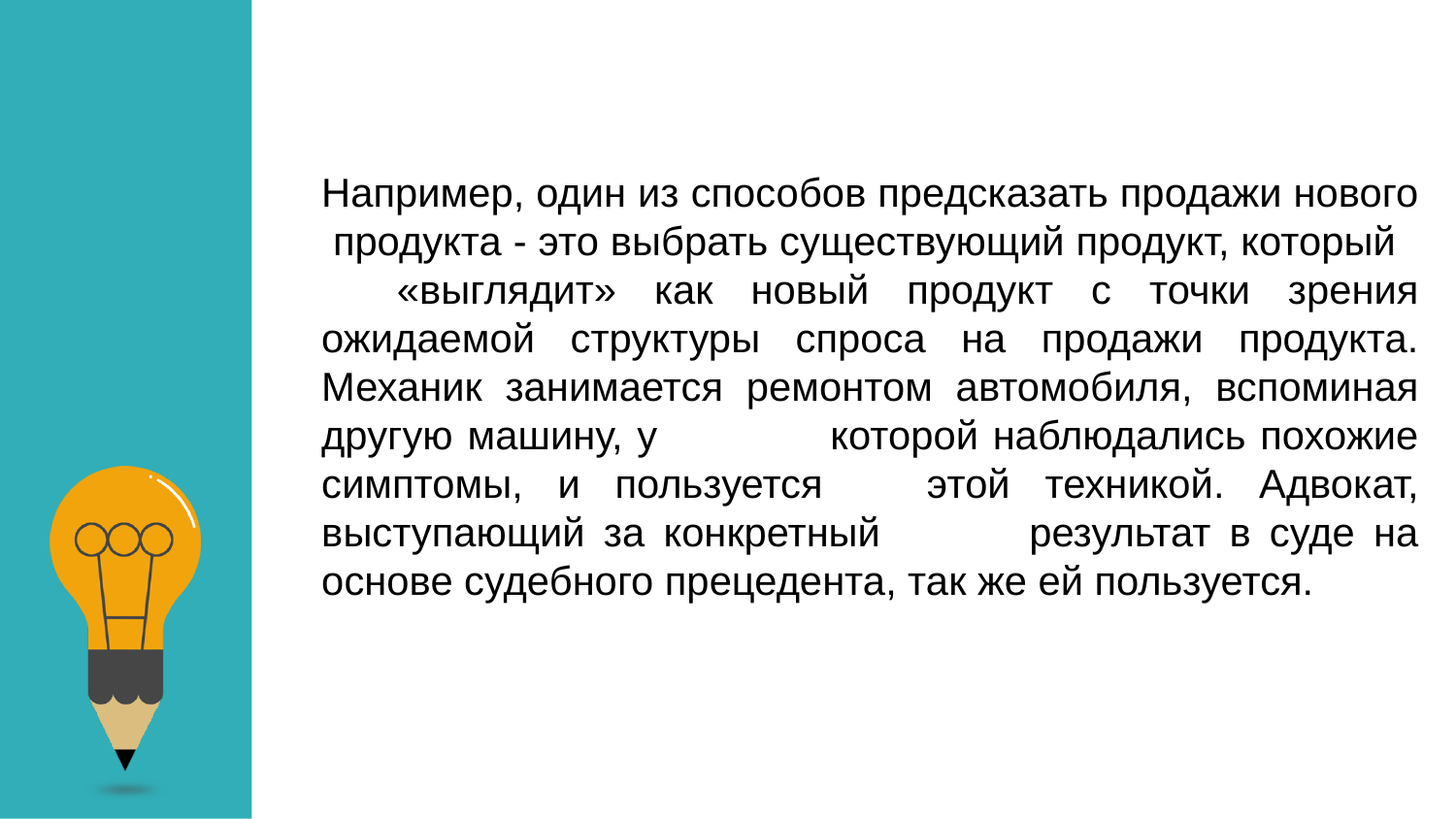

Например, один из способов предсказать продажи нового  продукта - это выбрать существующий продукт, который     «выглядит» как новый продукт с точки зрения ожидаемой структуры спроса на продажи продукта. Механик занимается ремонтом автомобиля, вспоминая другую машину, у            которой наблюдались похожие симптомы, и пользуется   этой техникой. Адвокат, выступающий за конкретный        результат в суде на основе судебного прецедента, так же ей пользуется.